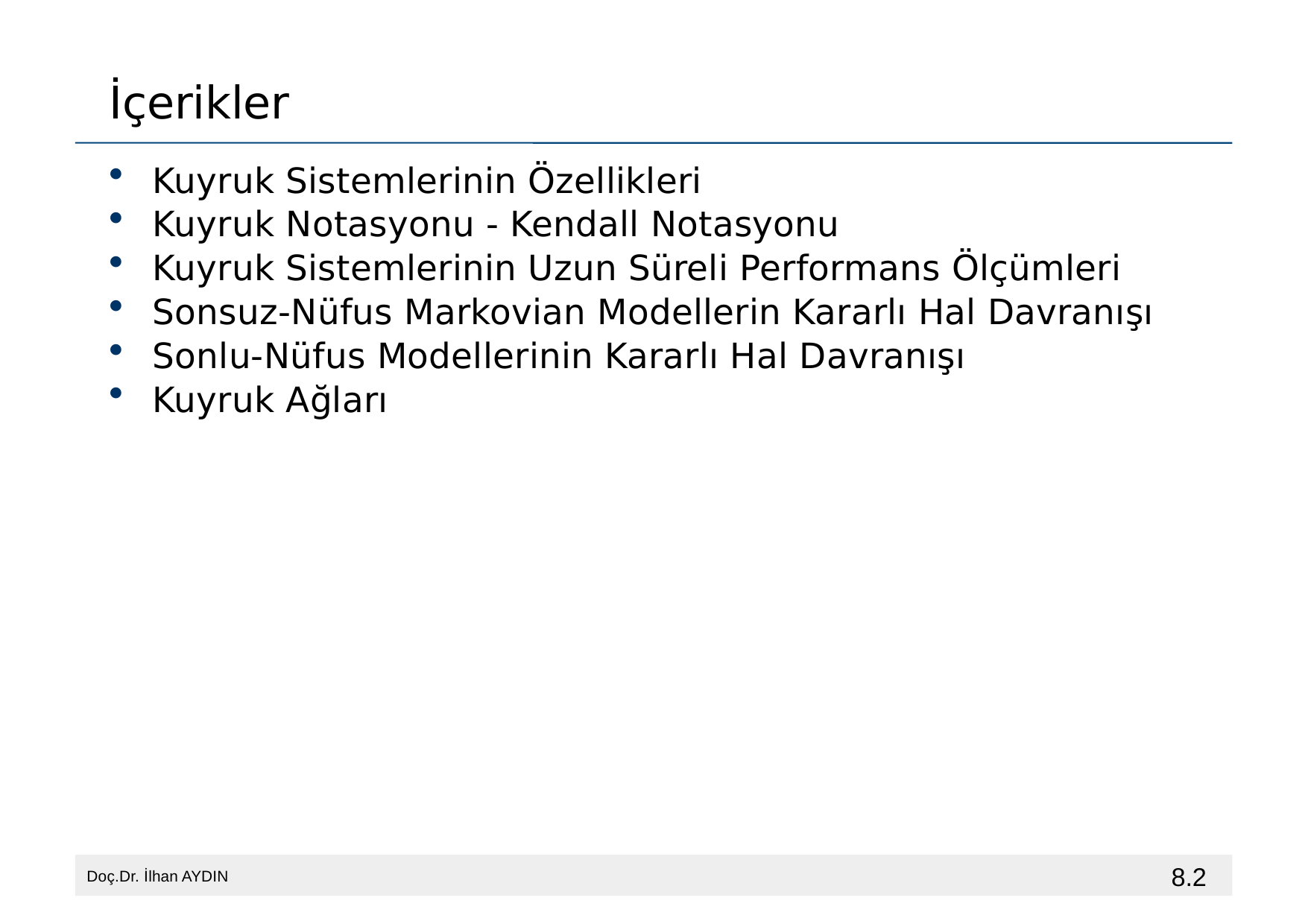

# İçerikler
Kuyruk Sistemlerinin Özellikleri
Kuyruk Notasyonu - Kendall Notasyonu
Kuyruk Sistemlerinin Uzun Süreli Performans Ölçümleri
Sonsuz-Nüfus Markovian Modellerin Kararlı Hal Davranışı
Sonlu-Nüfus Modellerinin Kararlı Hal Davranışı
Kuyruk Ağları

8.2
Doç.Dr. İlhan AYDIN